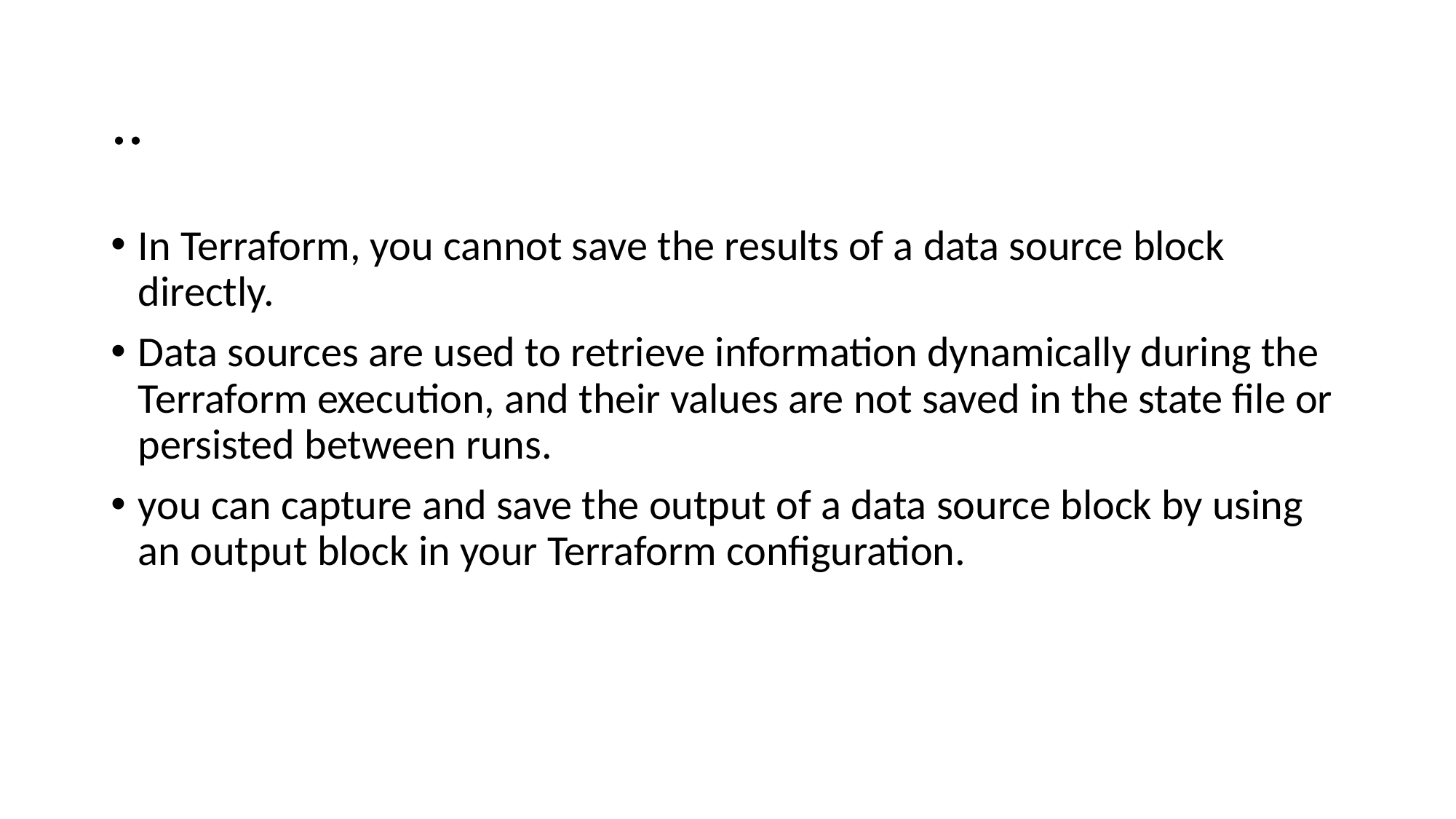

# ..
In Terraform, you cannot save the results of a data source block directly.
Data sources are used to retrieve information dynamically during the Terraform execution, and their values are not saved in the state file or persisted between runs.
you can capture and save the output of a data source block by using an output block in your Terraform configuration.